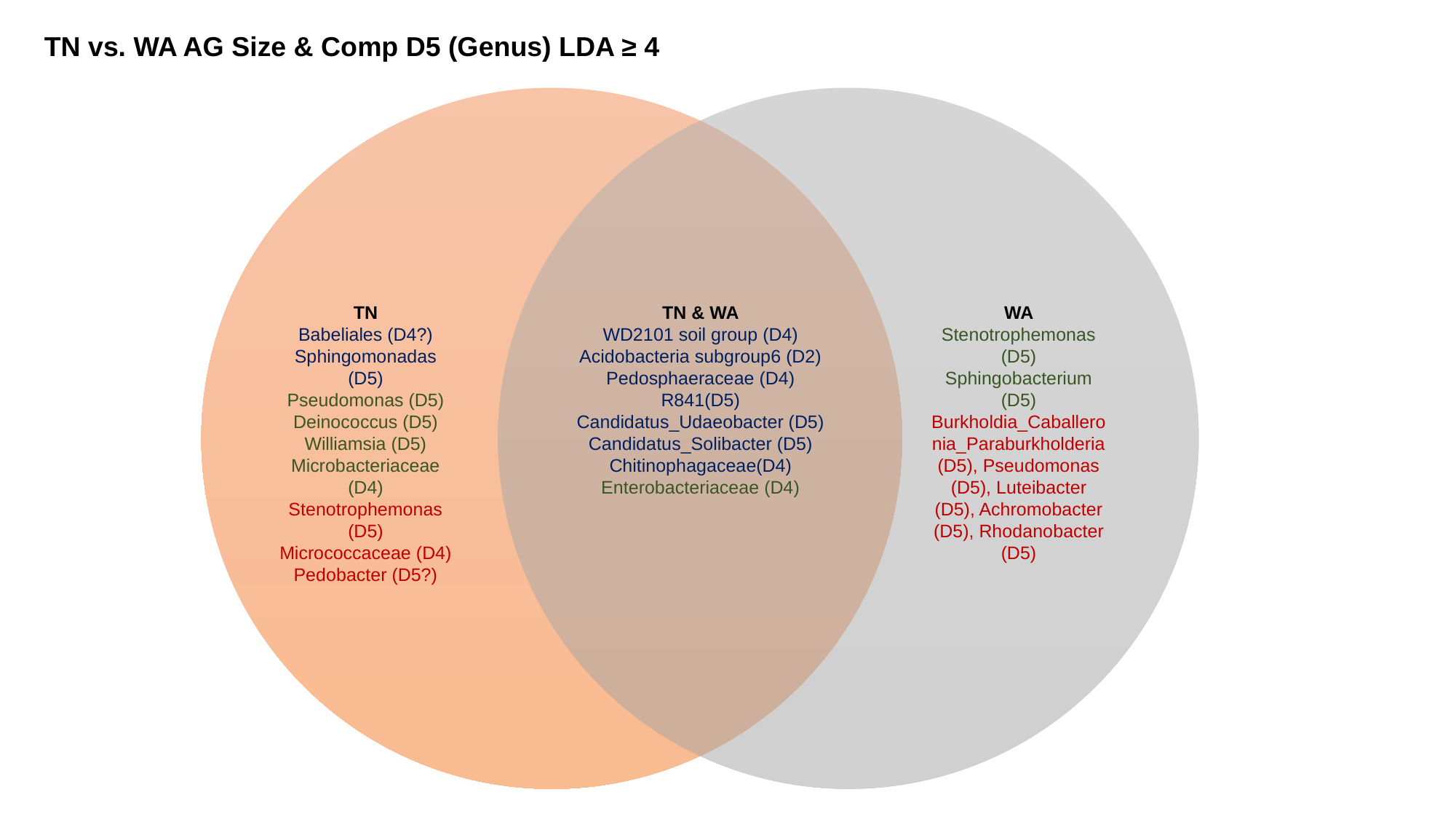

TN
Babeliales (D4?)
Sphingomonadas (D5)
Pseudomonas (D5)
Deinococcus (D5)
Williamsia (D5)
Microbacteriaceae (D4)
Stenotrophemonas (D5)
Micrococcaceae (D4)
Pedobacter (D5?)
TN & WA
WD2101 soil group (D4)
Acidobacteria subgroup6 (D2)
Pedosphaeraceae (D4)
R841(D5)
Candidatus_Udaeobacter (D5)
Candidatus_Solibacter (D5)
Chitinophagaceae(D4)
Enterobacteriaceae (D4)

WA
Stenotrophemonas (D5)
Sphingobacterium (D5)
Burkholdia_Caballeronia_Paraburkholderia (D5), Pseudomonas (D5), Luteibacter (D5), Achromobacter (D5), Rhodanobacter (D5)

TN vs. WA AG Size & Comp D5 (Genus) LDA ≥ 4